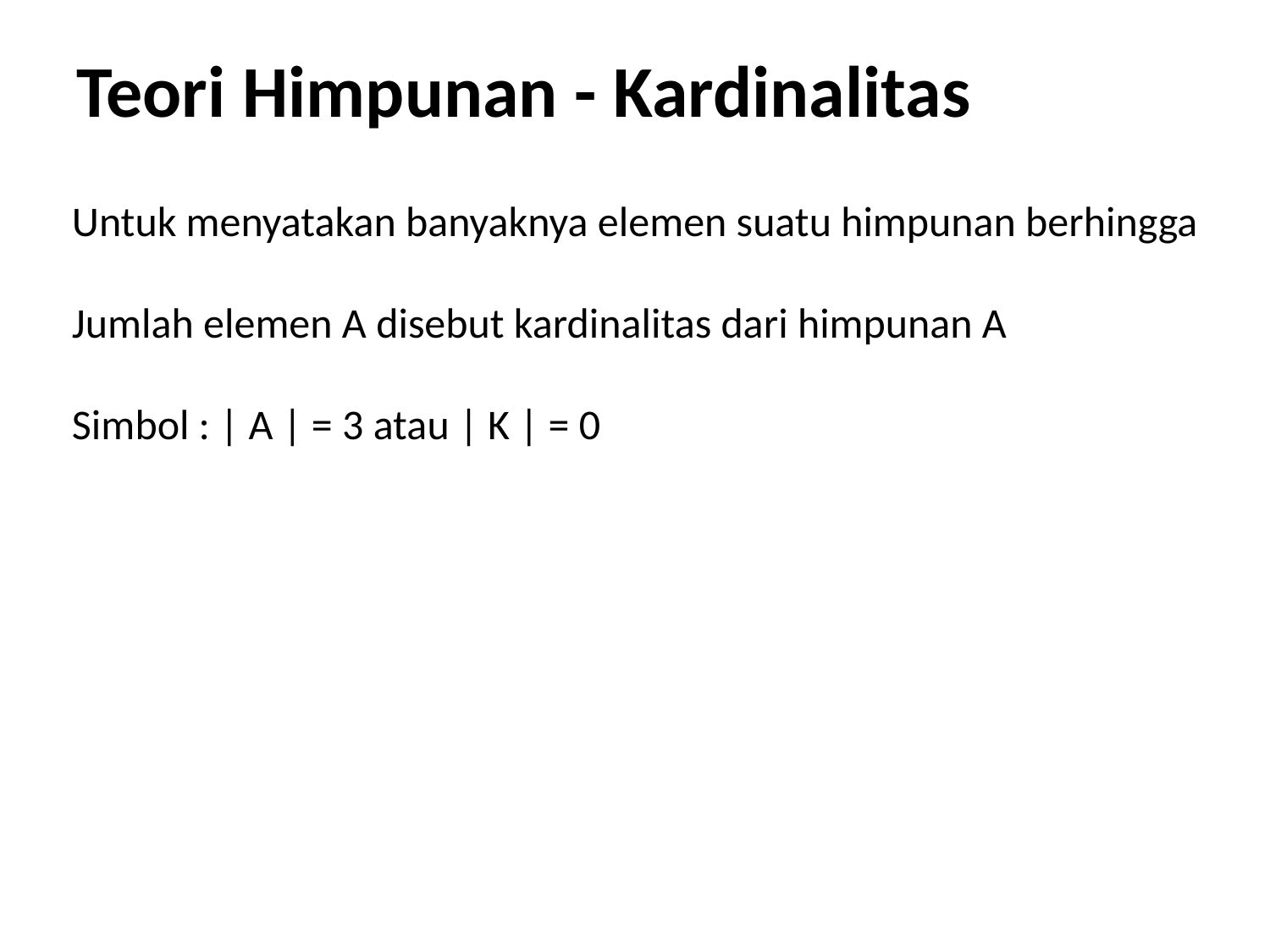

# Teori Himpunan - Kardinalitas
Untuk menyatakan banyaknya elemen suatu himpunan berhingga

Jumlah elemen A disebut kardinalitas dari himpunan A

Simbol : | A | = 3 atau | K | = 0